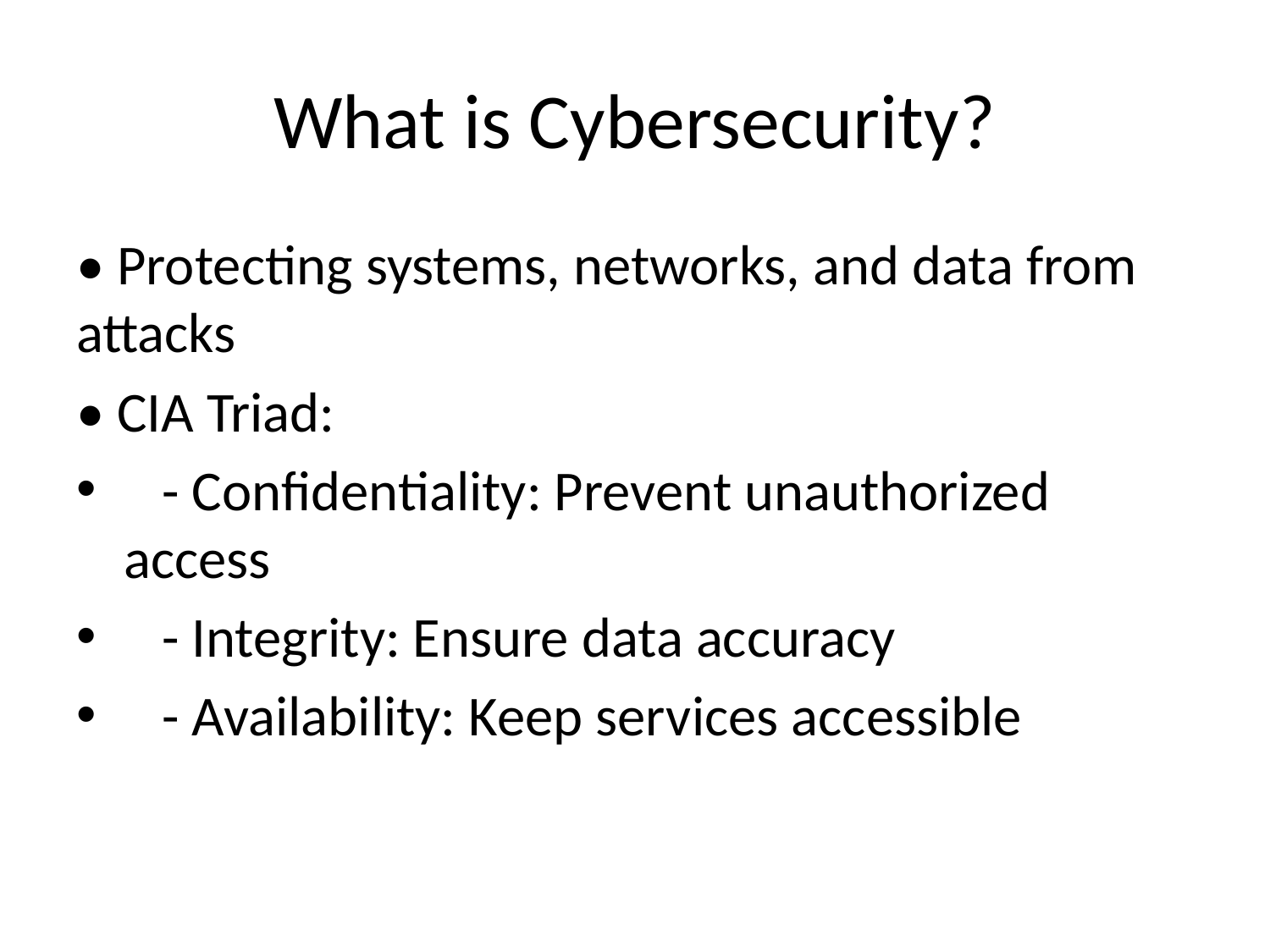

# What is Cybersecurity?
• Protecting systems, networks, and data from attacks
• CIA Triad:
   - Confidentiality: Prevent unauthorized access
   - Integrity: Ensure data accuracy
   - Availability: Keep services accessible